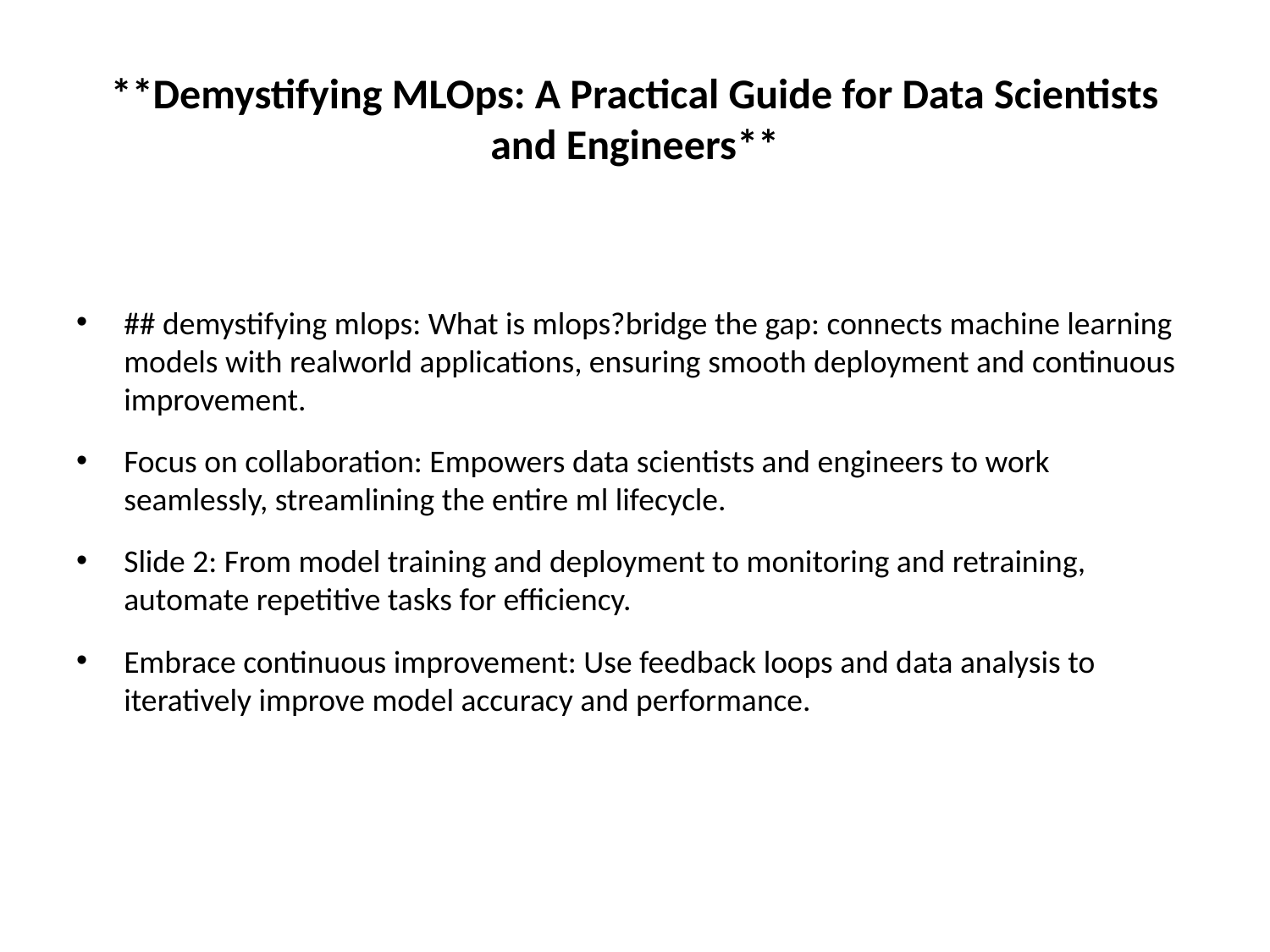

# **Demystifying MLOps: A Practical Guide for Data Scientists and Engineers**

## demystifying mlops: What is mlops?bridge the gap: connects machine learning models with realworld applications, ensuring smooth deployment and continuous improvement.
Focus on collaboration: Empowers data scientists and engineers to work seamlessly, streamlining the entire ml lifecycle.
Slide 2: From model training and deployment to monitoring and retraining, automate repetitive tasks for efficiency.
Embrace continuous improvement: Use feedback loops and data analysis to iteratively improve model accuracy and performance.